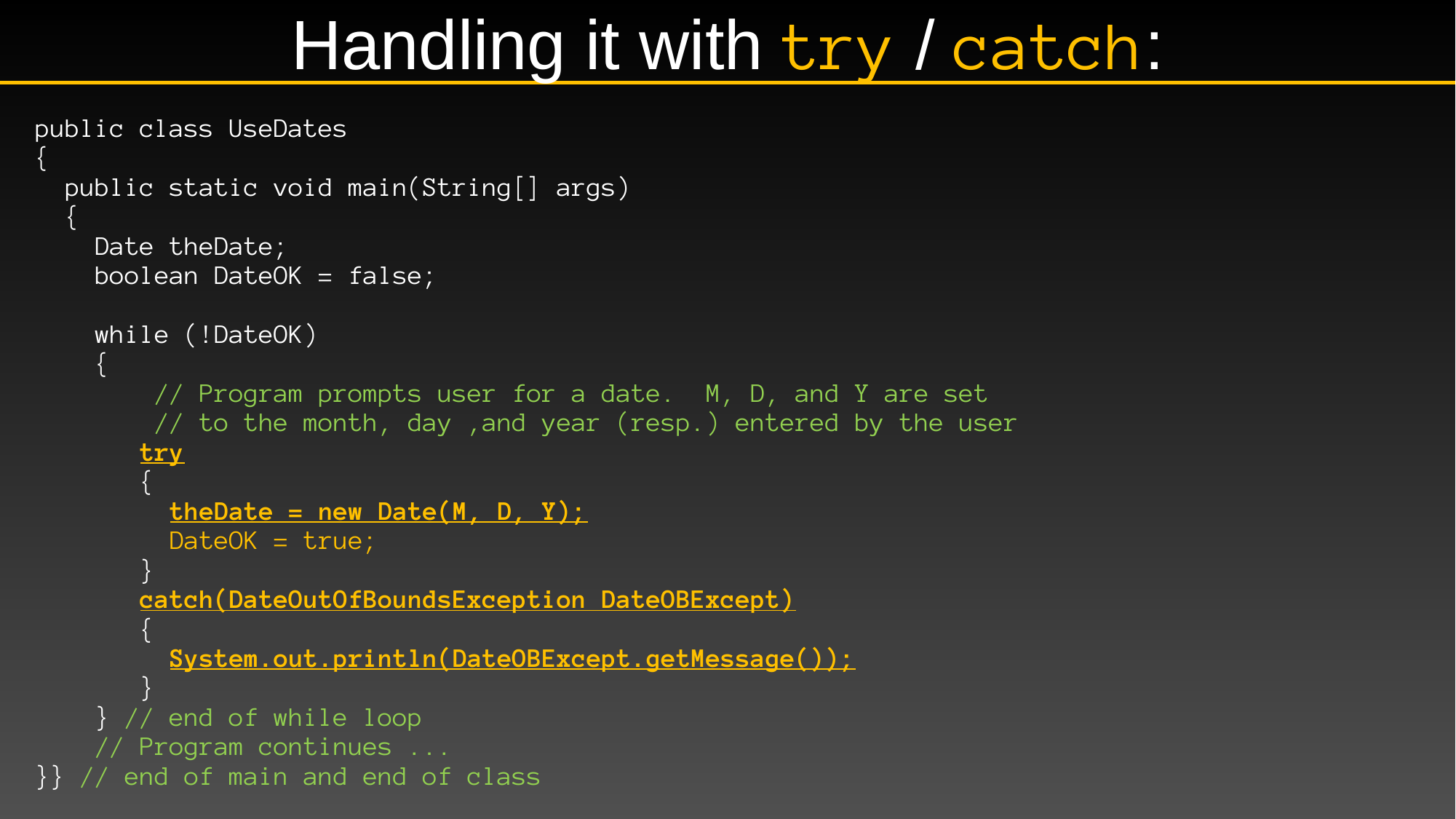

# Handling it with try / catch:
public class UseDates
{
  public static void main(String[] args)
  {
    Date theDate;
    boolean DateOK = false;

    while (!DateOK)
    {
        // Program prompts user for a date.  M, D, and Y are set
        // to the month, day ,and year (resp.) entered by the user
       try
       {
         theDate = new Date(M, D, Y);
         DateOK = true;
       }
       catch(DateOutOfBoundsException DateOBExcept)
       {
         System.out.println(DateOBExcept.getMessage());
       }
    } // end of while loop
    // Program continues ...
}} // end of main and end of class